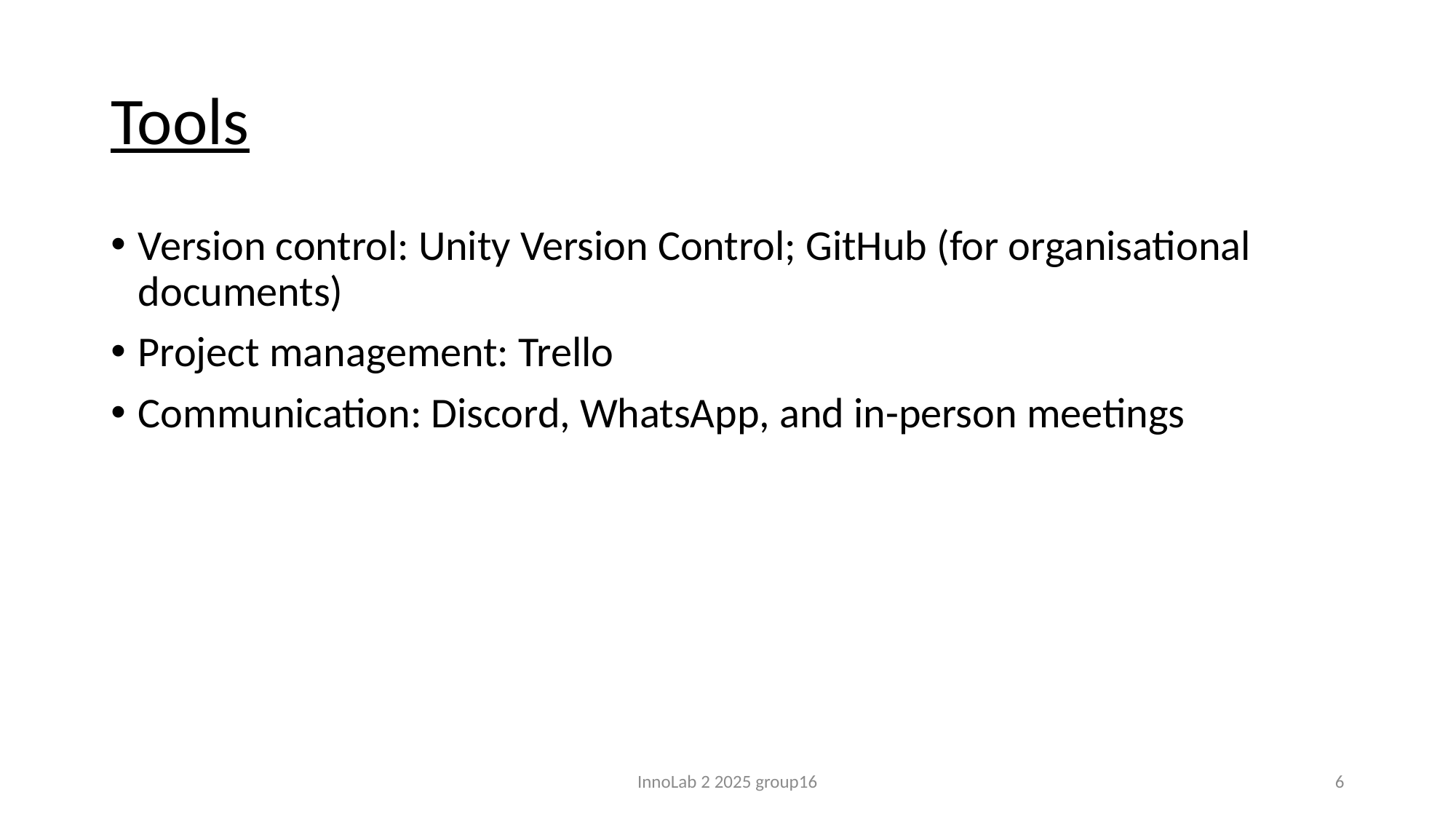

# Tools
Version control: Unity Version Control; GitHub (for organisational documents)
Project management: Trello
Communication: Discord, WhatsApp, and in-person meetings
InnoLab 2 2025 group16
6